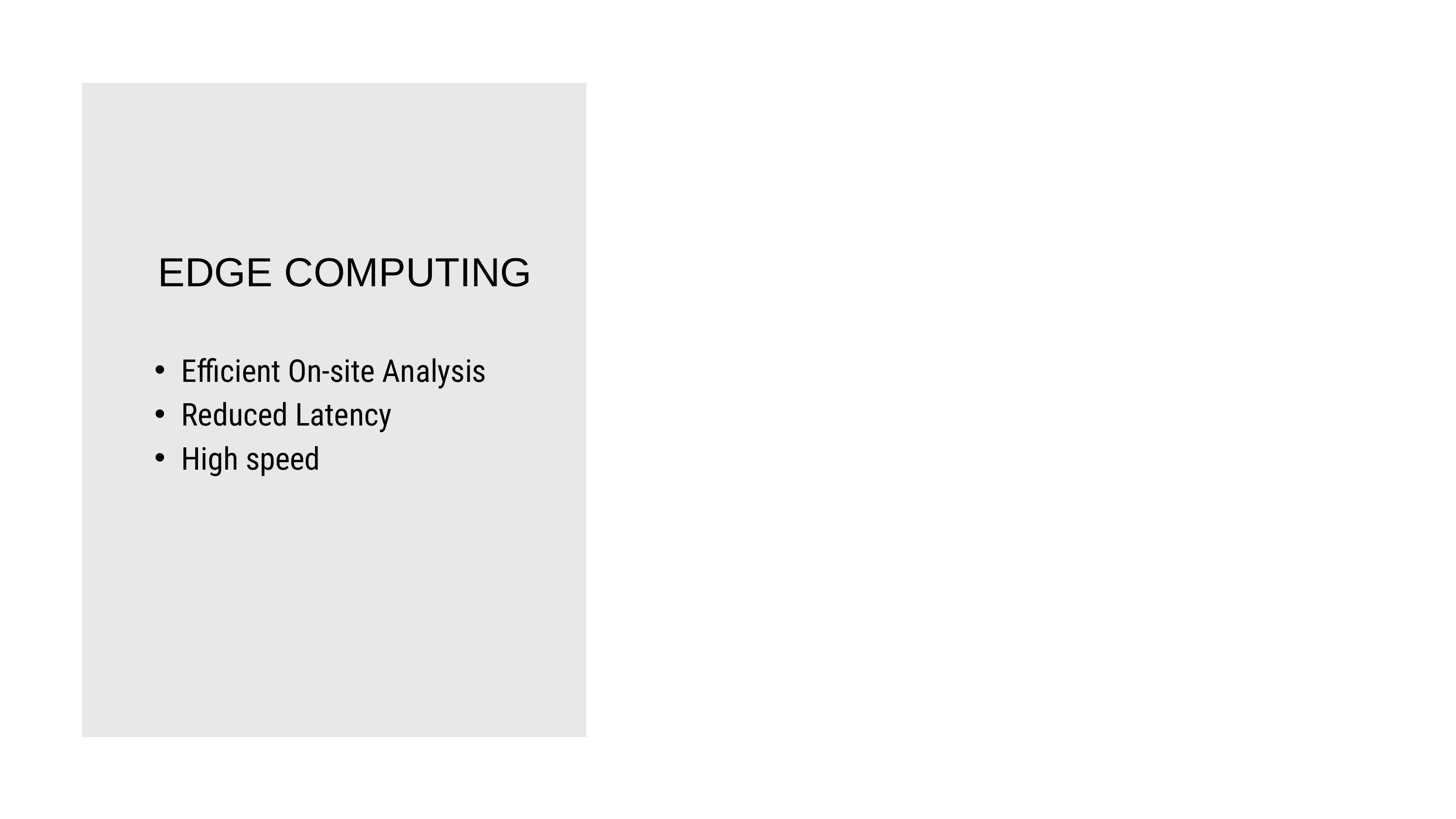

EDGE COMPUTING
Efficient On-site Analysis
Reduced Latency
High speed